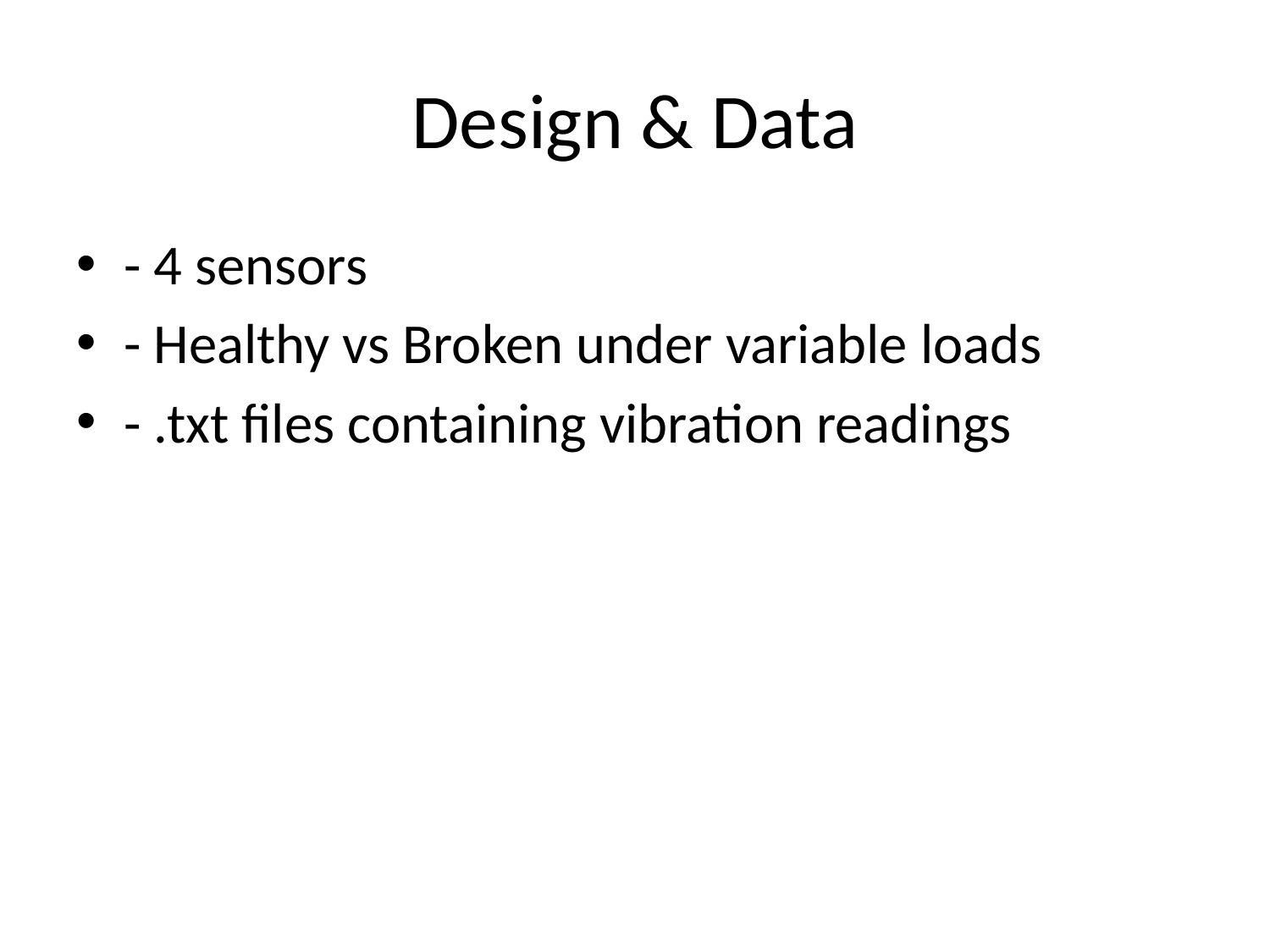

# Design & Data
- 4 sensors
- Healthy vs Broken under variable loads
- .txt files containing vibration readings